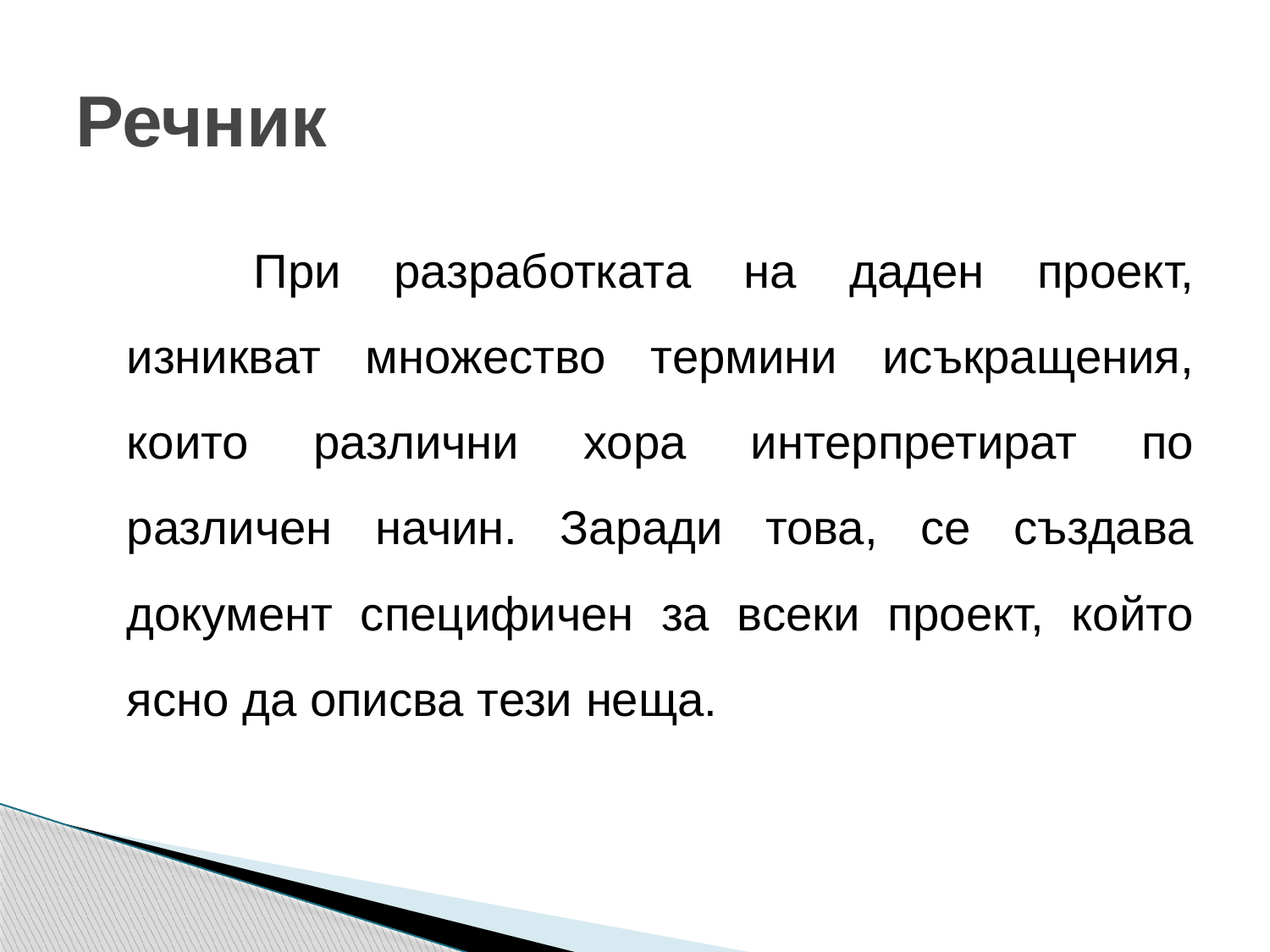

# Речник
		При разработката на даден проект, изникват множество термини исъкращения, които различни хора интерпретират по различен начин. Заради това, се създава документ специфичен за всеки проект, който ясно да описва тези неща.